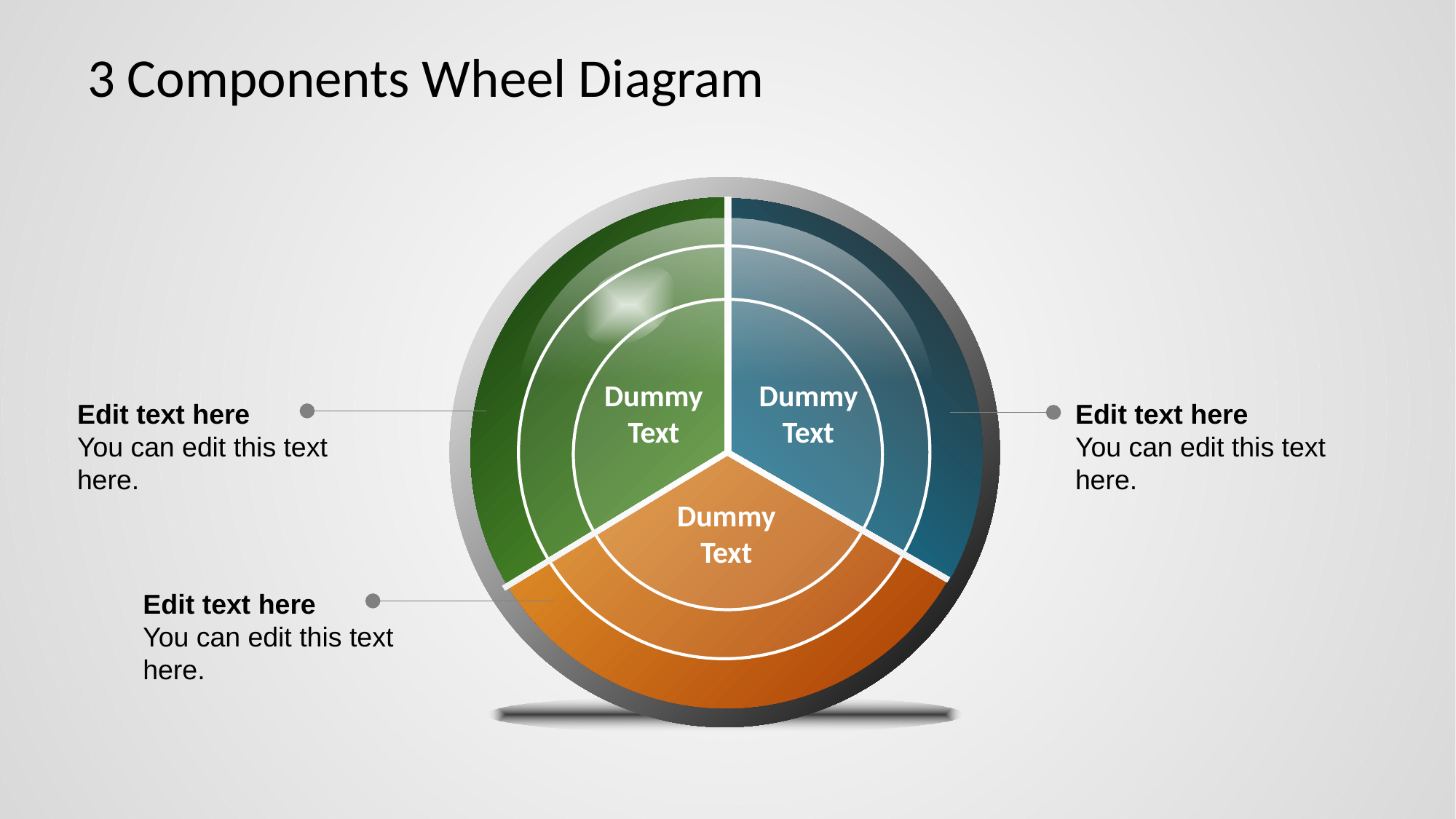

# 3 Components Wheel Diagram

Dummy
Text
Dummy
Text

Dummy
Text

Edit text here
You can edit this text here.
Edit text here
You can edit this text here.
Edit text here
You can edit this text here.